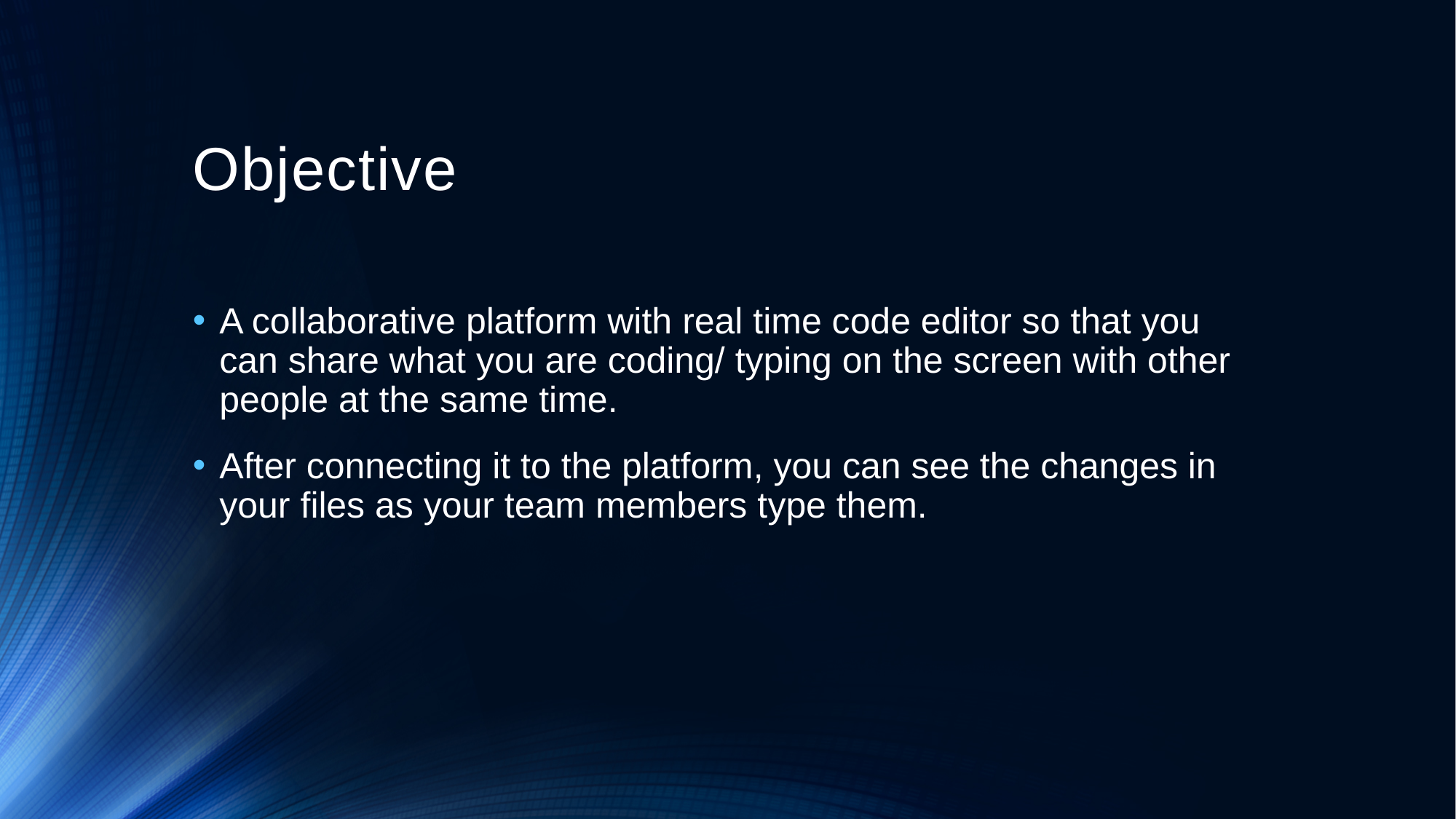

# Objective
A collaborative platform with real time code editor so that you can share what you are coding/ typing on the screen with other people at the same time.
After connecting it to the platform, you can see the changes in your files as your team members type them.